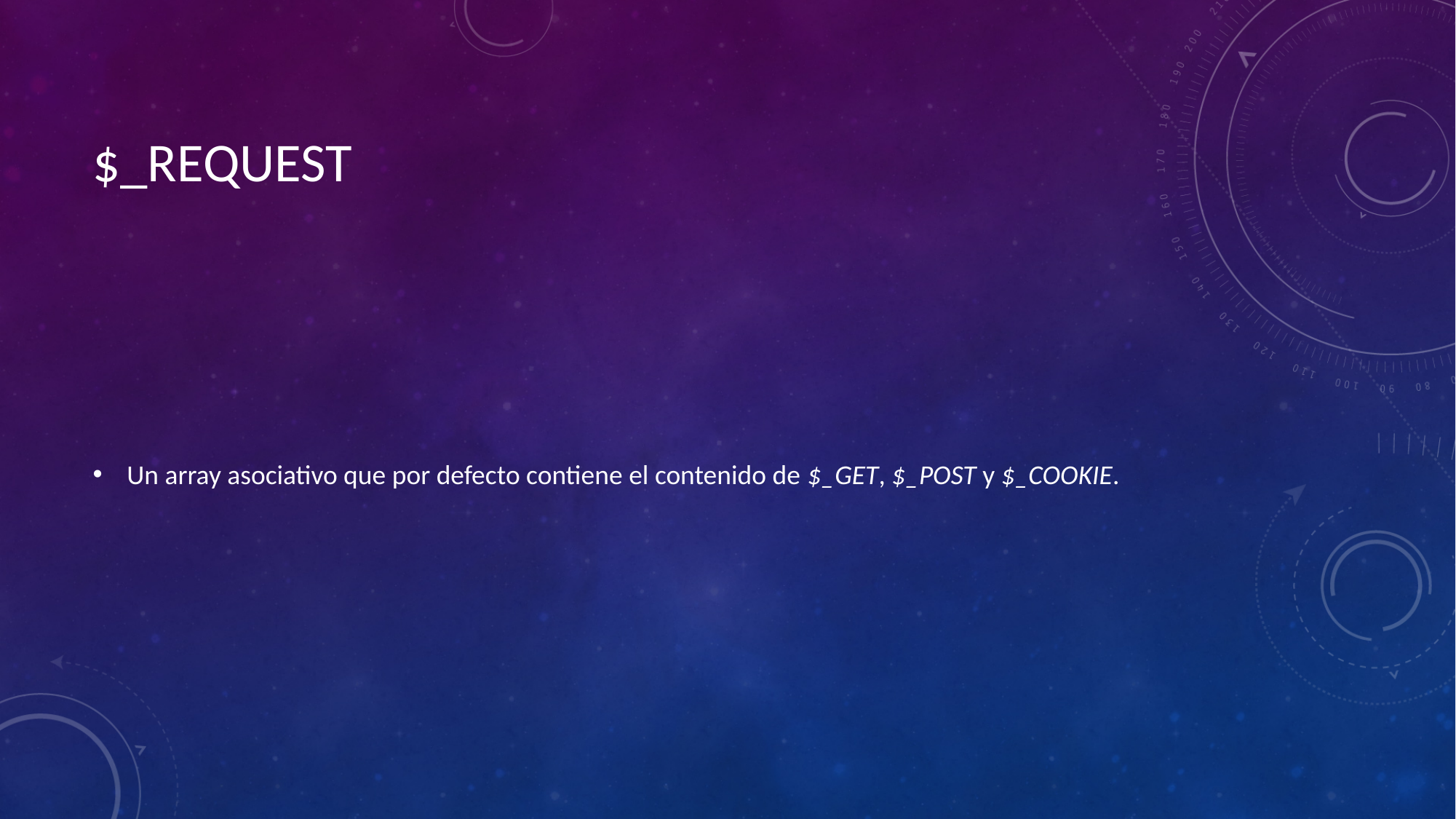

# $_REQUEST
Un array asociativo que por defecto contiene el contenido de $_GET, $_POST y $_COOKIE.